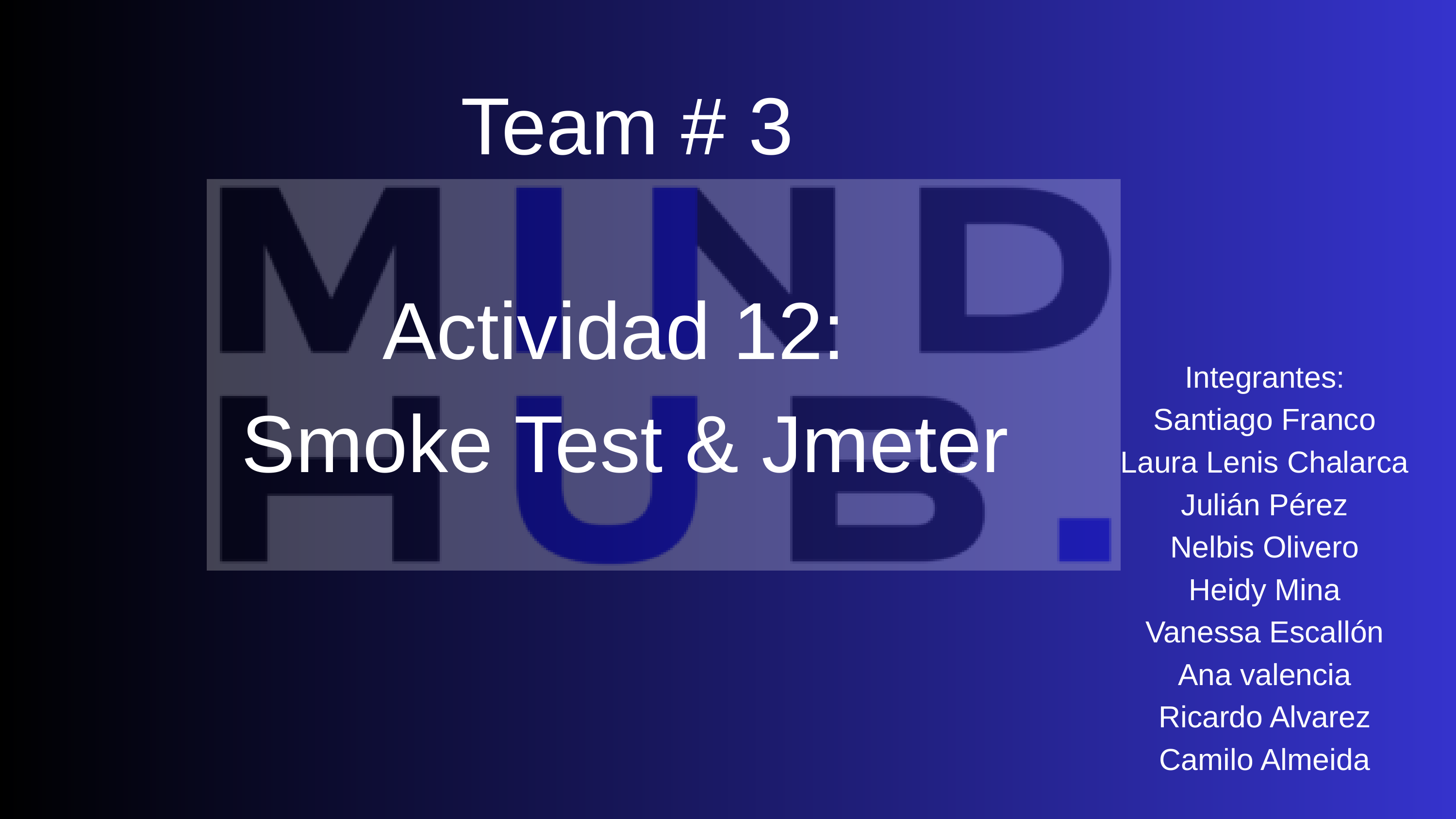

Team # 3

Actividad 12:
 Smoke Test & Jmeter
Integrantes:
Santiago Franco
Laura Lenis Chalarca
Julián Pérez
Nelbis Olivero
Heidy Mina
Vanessa Escallón
Ana valencia
Ricardo Alvarez
Camilo Almeida